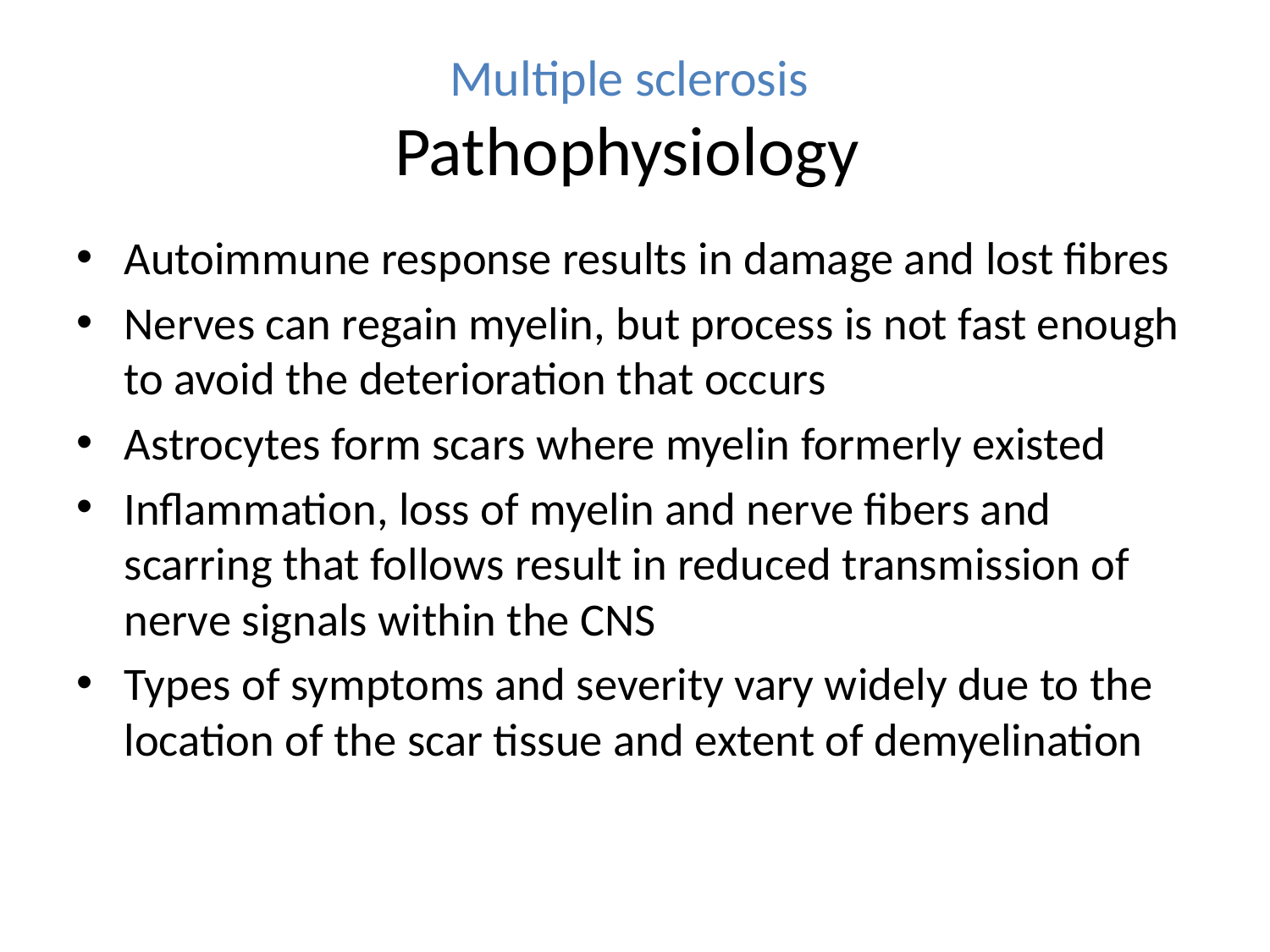

# Multiple sclerosis Pathophysiology
Autoimmune response results in damage and lost fibres
Nerves can regain myelin, but process is not fast enough to avoid the deterioration that occurs
Astrocytes form scars where myelin formerly existed
Inflammation, loss of myelin and nerve fibers and scarring that follows result in reduced transmission of nerve signals within the CNS
Types of symptoms and severity vary widely due to the location of the scar tissue and extent of demyelination